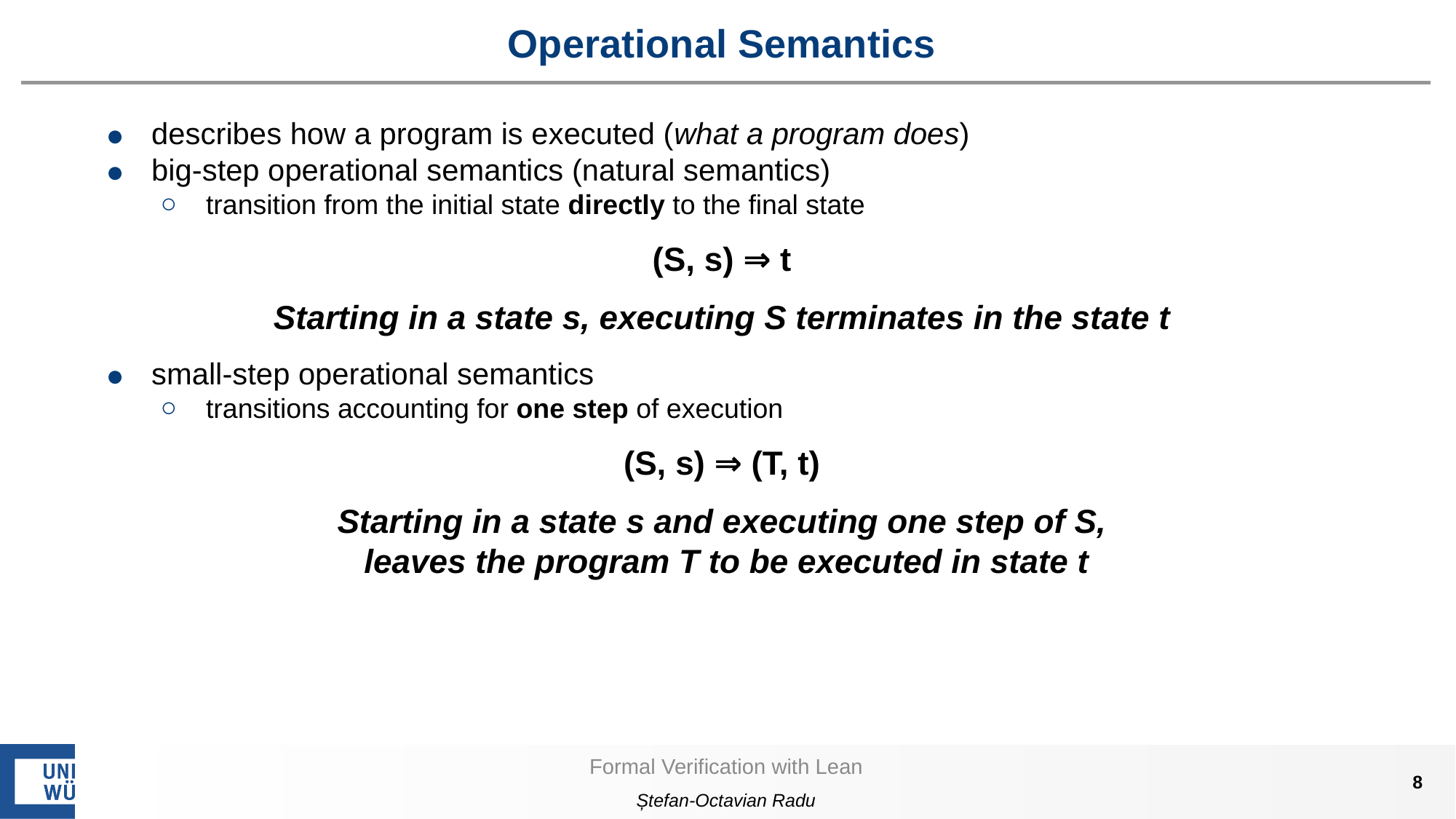

# Operational Semantics
describes how a program is executed (what a program does)
big-step operational semantics (natural semantics)
transition from the initial state directly to the final state
(S, s) ⇒ t
Starting in a state s, executing S terminates in the state t
small-step operational semantics
transitions accounting for one step of execution
(S, s) ⇒ (T, t)
Starting in a state s and executing one step of S,
 leaves the program T to be executed in state t